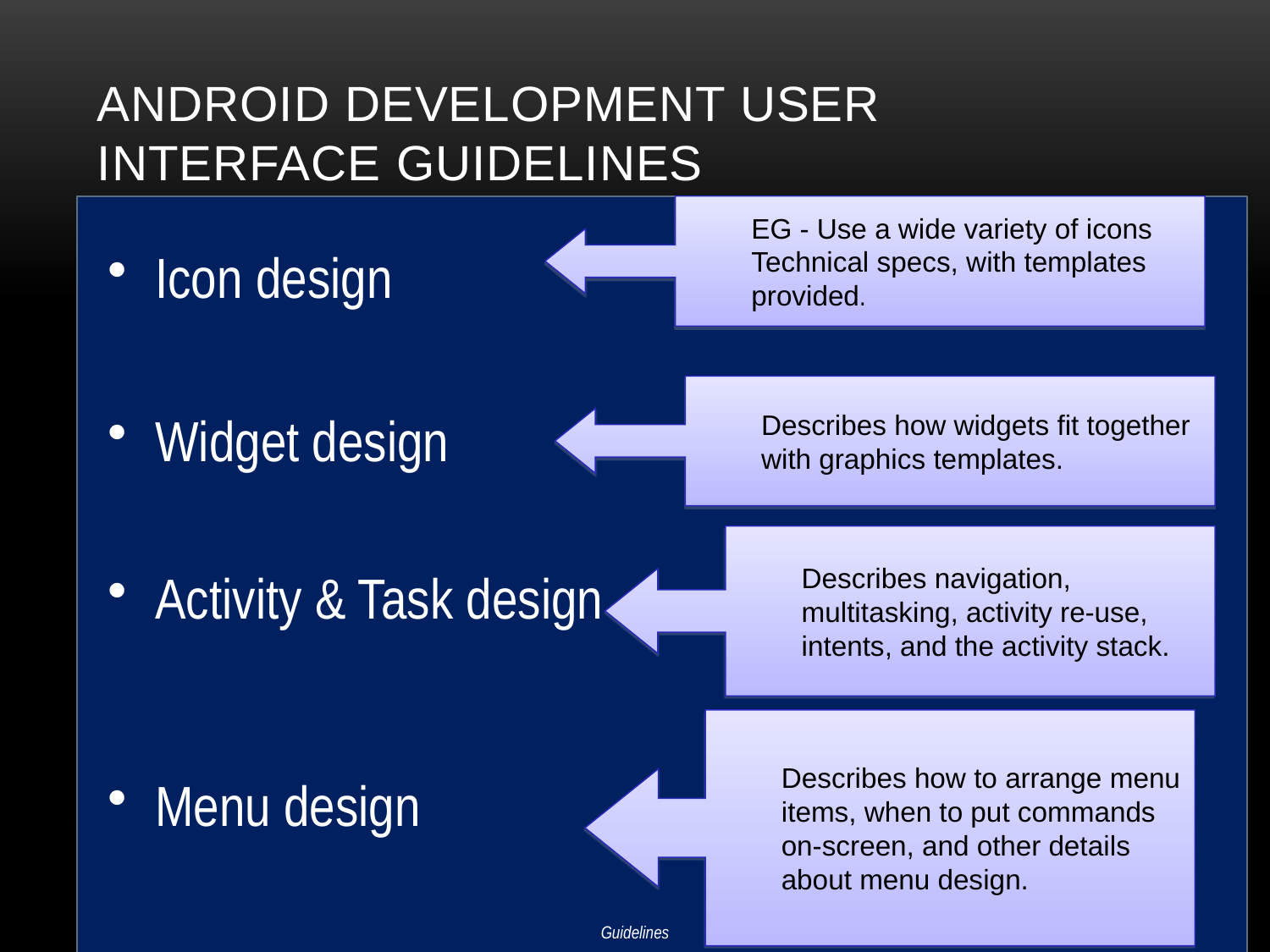

# Android Development User Interface Guidelines

EG - Use a wide variety of icons
Technical specs, with templates provided.
Icon design

Widget design

Activity & Task design

Menu design
Describes how widgets fit together with graphics templates.
Describes navigation, multitasking, activity re-use, intents, and the activity stack.
Describes how to arrange menu items, when to put commands on-screen, and other details about menu design.
Class 2 - Man & Machine
12
Guidelines